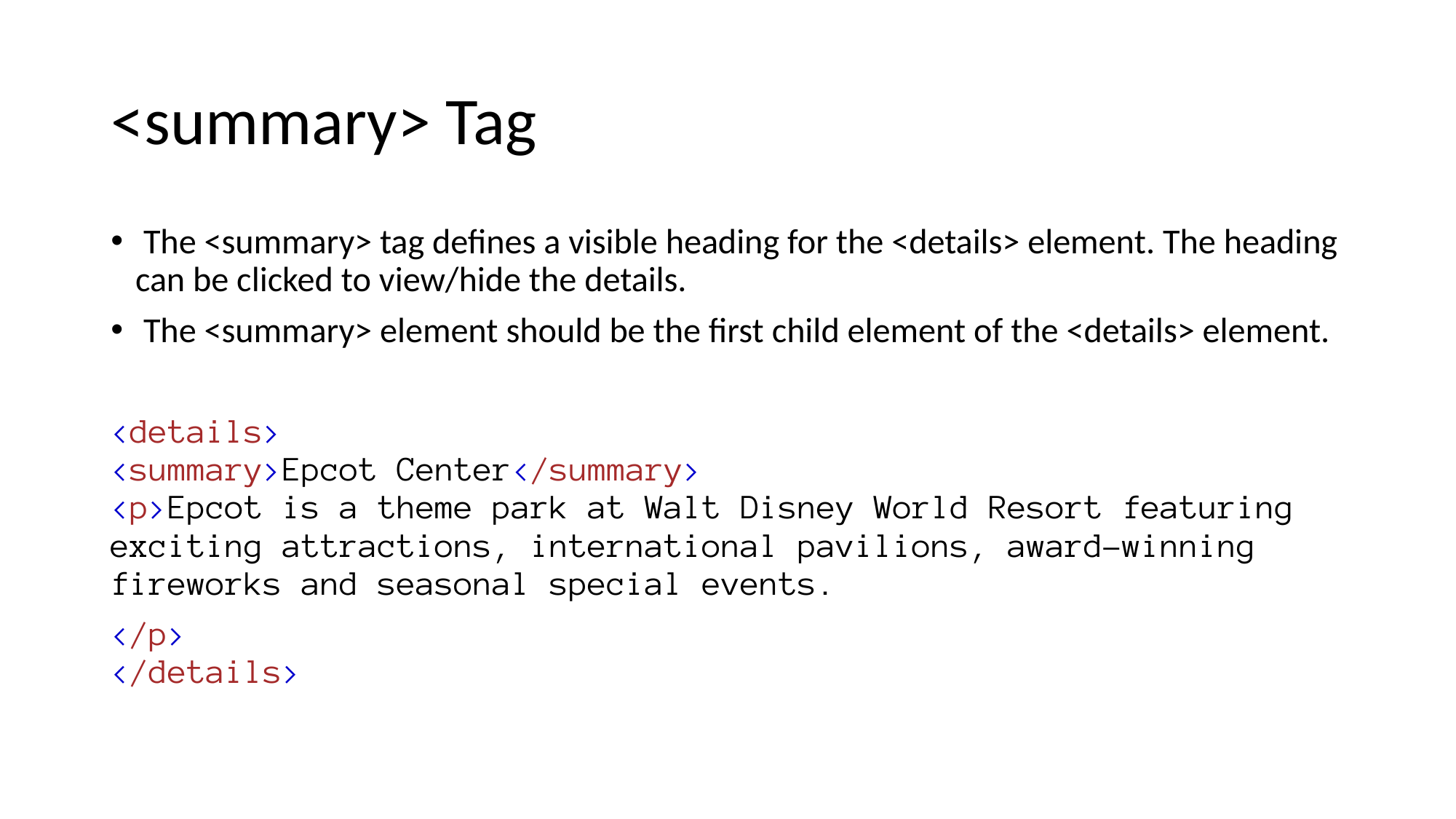

# <summary> Tag
 The <summary> tag defines a visible heading for the <details> element. The heading can be clicked to view/hide the details.
 The <summary> element should be the first child element of the <details> element.

<details>
<summary>Epcot Center</summary>
<p>Epcot is a theme park at Walt Disney World Resort featuring exciting attractions, international pavilions, award-winning fireworks and seasonal special events.
</p>
</details>